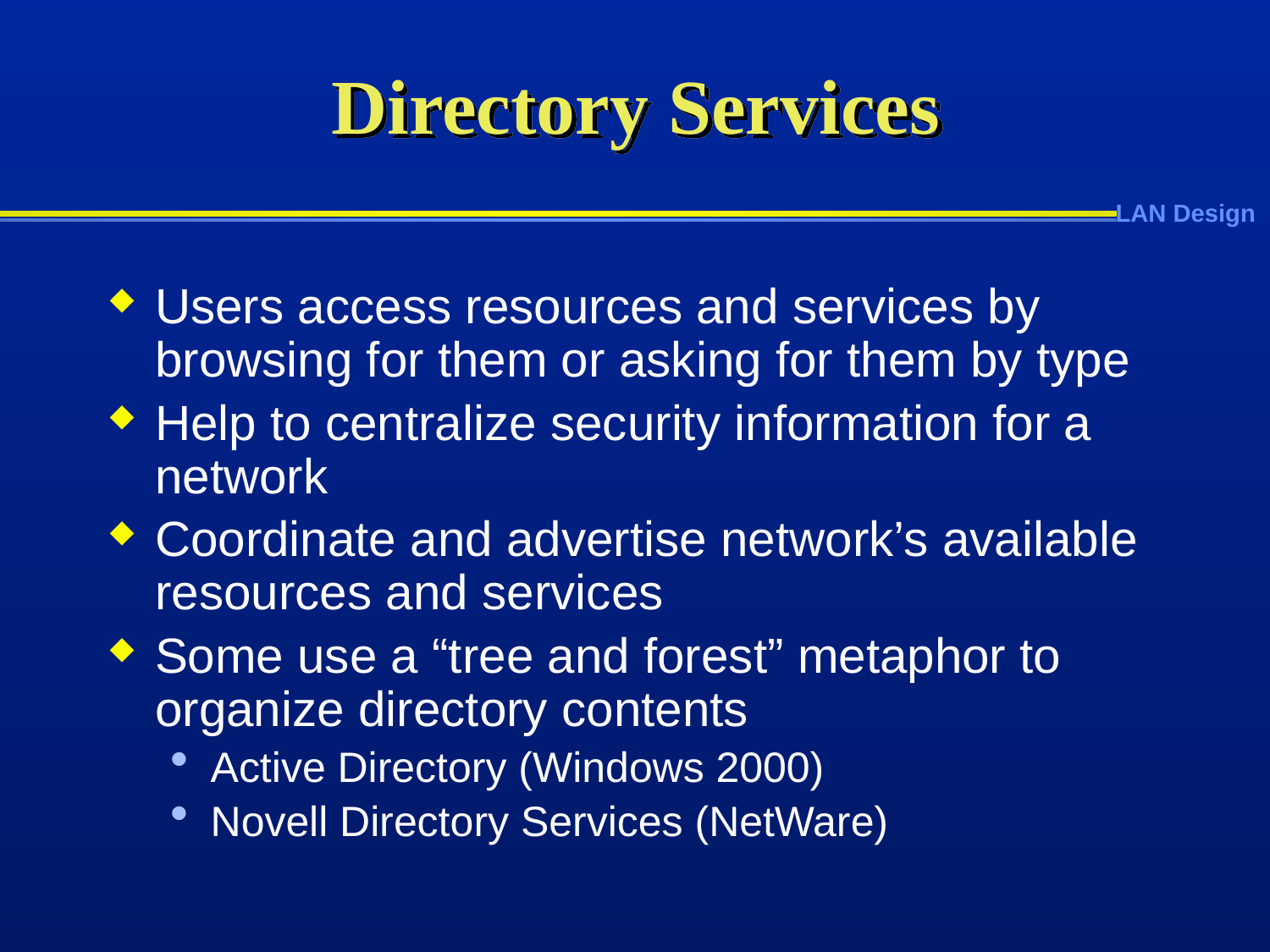

# Directory Services
Users access resources and services by browsing for them or asking for them by type
Help to centralize security information for a network
Coordinate and advertise network’s available resources and services
Some use a “tree and forest” metaphor to organize directory contents
Active Directory (Windows 2000)
Novell Directory Services (NetWare)